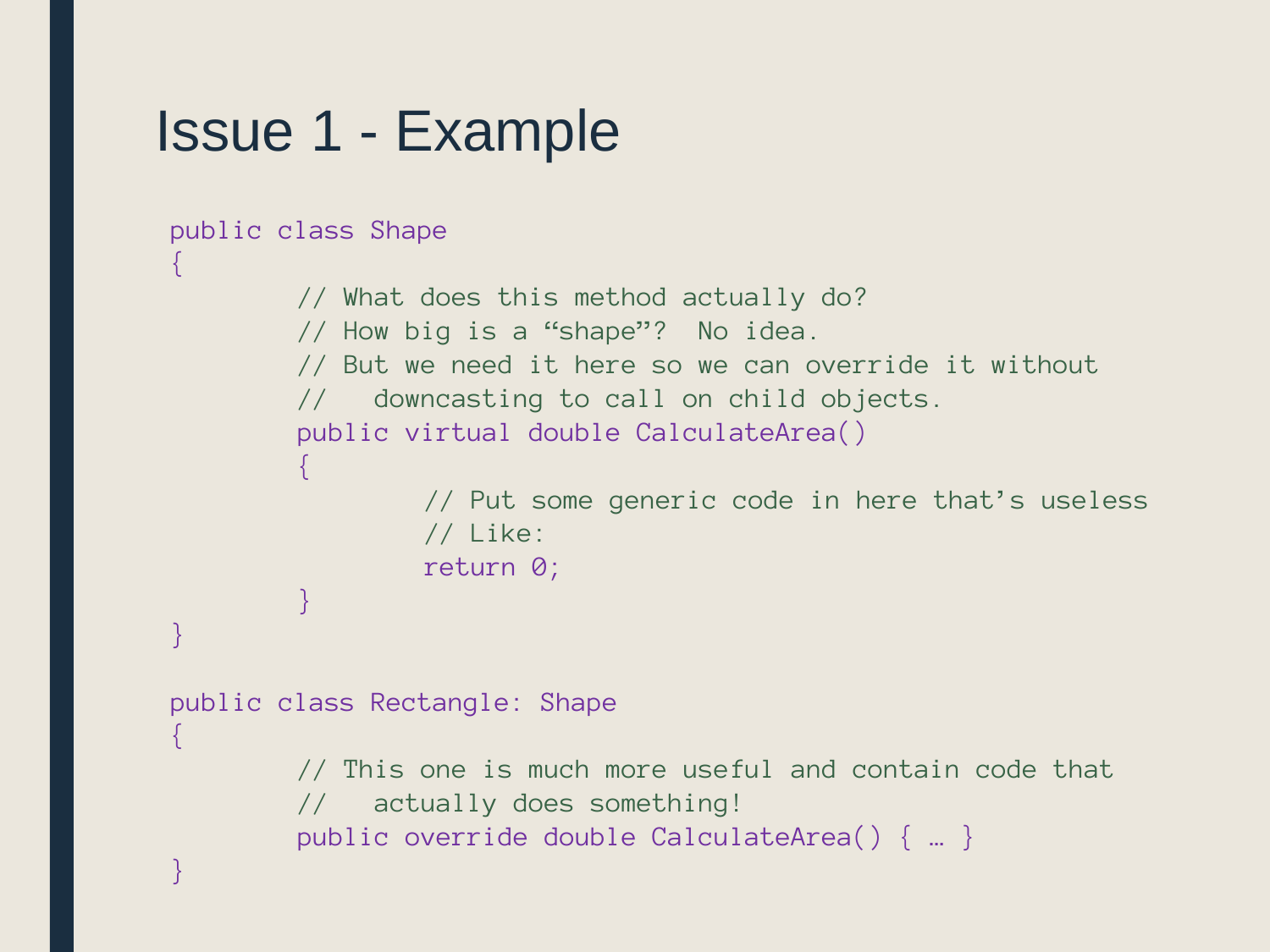

# Issue 1 - Example
public class Shape
{
	// What does this method actually do?
	// How big is a “shape”?  No idea.
	// But we need it here so we can override it without
	//   downcasting to call on child objects.
	public virtual double CalculateArea()
	{
		// Put some generic code in here that’s useless
		// Like:
		return 0;
	}
}

public class Rectangle: Shape
{
	// This one is much more useful and contain code that
	//   actually does something!
	public override double CalculateArea() { … }
}